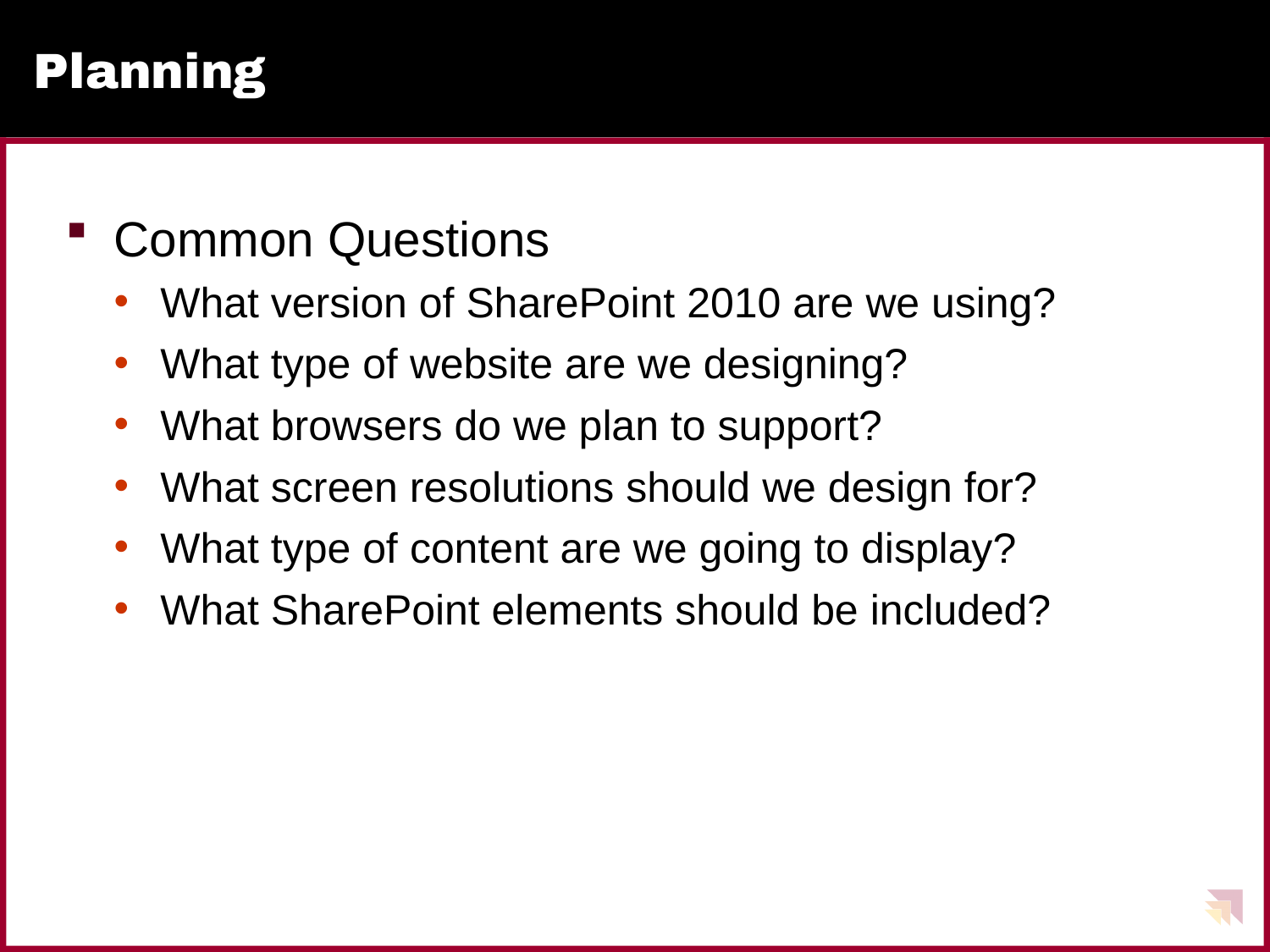

# Planning
Common Questions
What version of SharePoint 2010 are we using?
What type of website are we designing?
What browsers do we plan to support?
What screen resolutions should we design for?
What type of content are we going to display?
What SharePoint elements should be included?